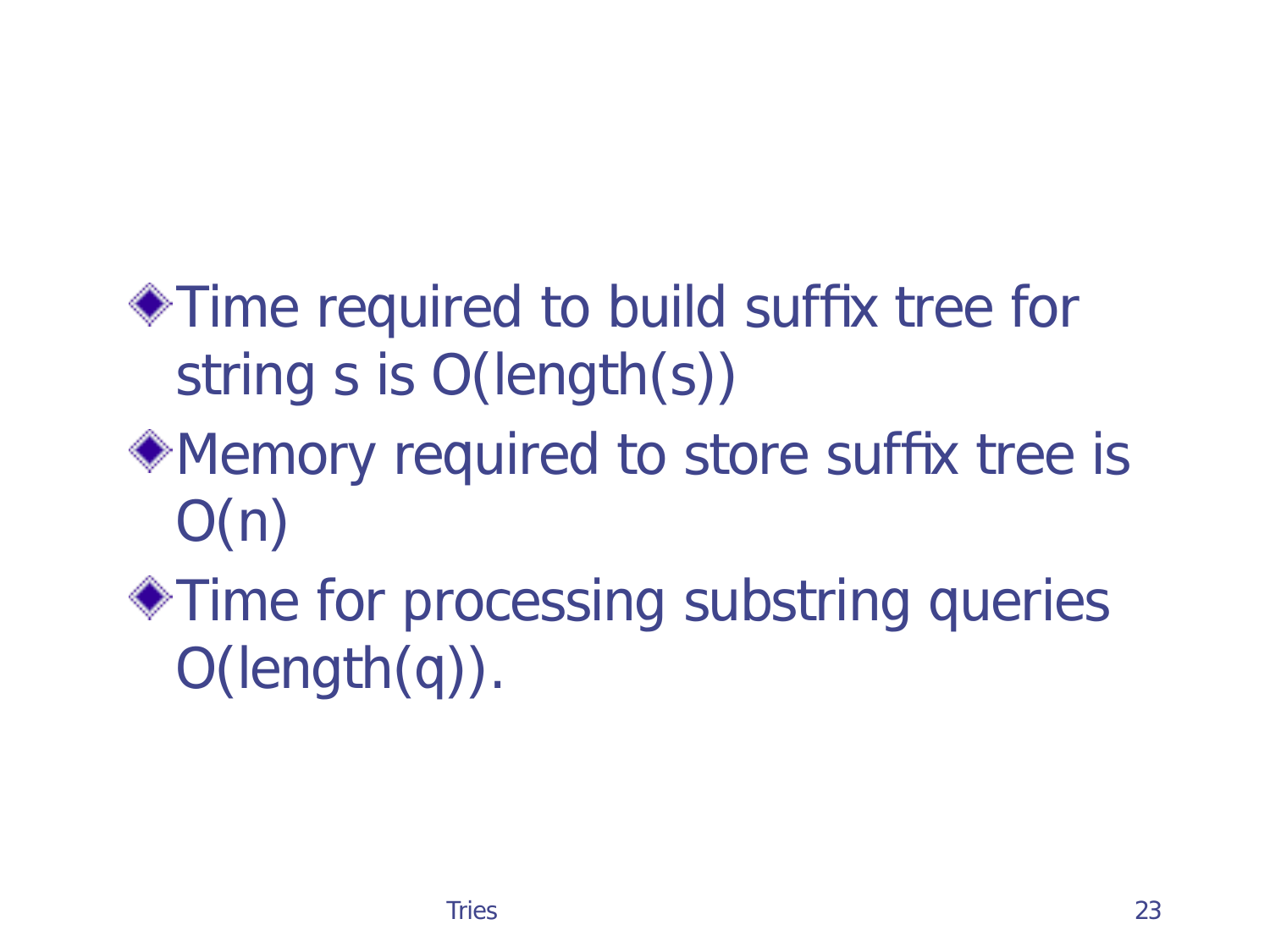

#
Time required to build suffix tree for string s is O(length(s))
Memory required to store suffix tree is O(n)
Time for processing substring queries O(length(q)).
Tries
23